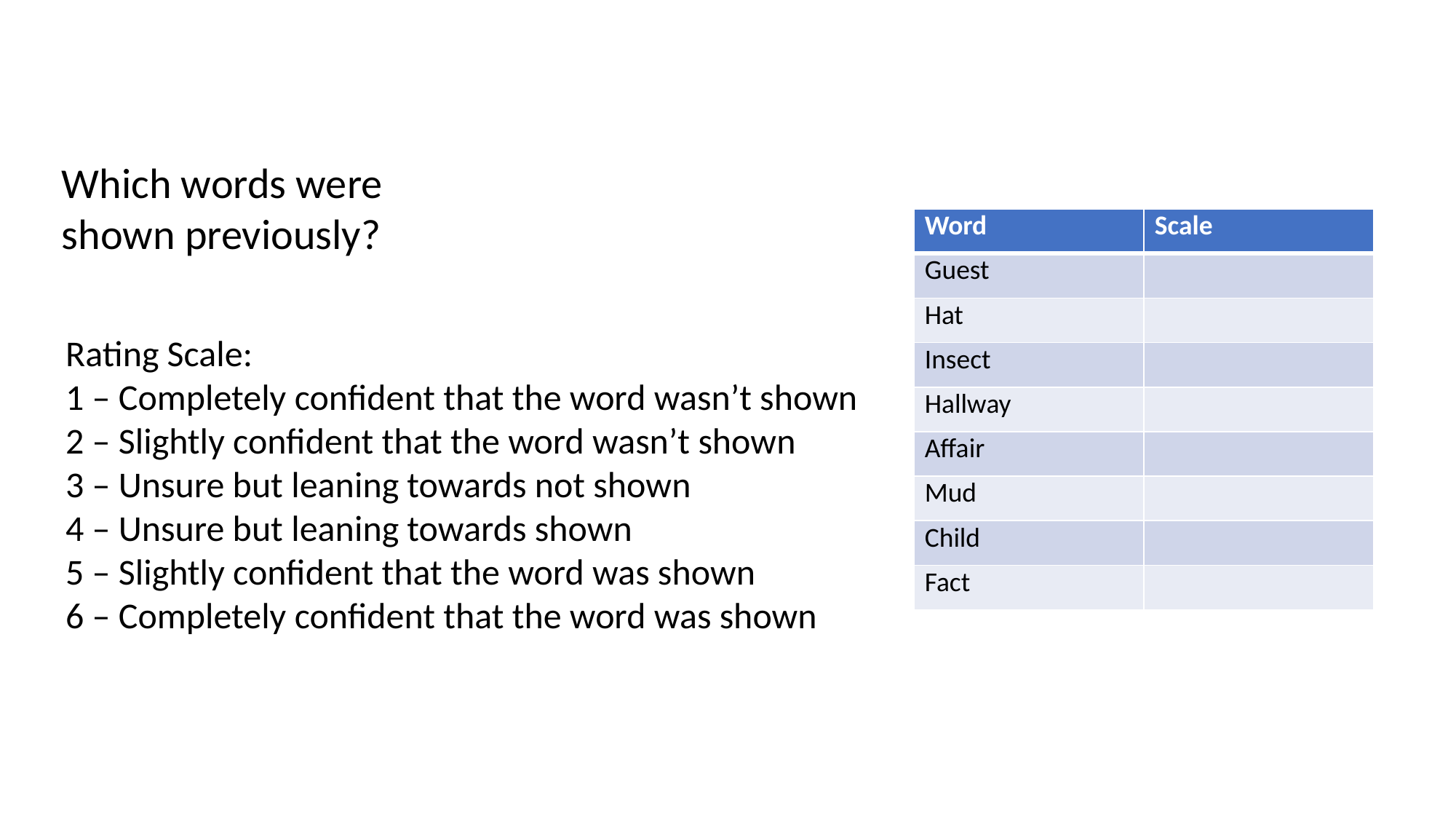

Which words were
shown previously?
| Word | Scale |
| --- | --- |
| Guest |  |
| Hat |  |
| Insect |  |
| Hallway |  |
| Affair |  |
| Mud |  |
| Child |  |
| Fact |  |
Rating Scale:
1 – Completely confident that the word wasn’t shown
2 – Slightly confident that the word wasn’t shown
3 – Unsure but leaning towards not shown
4 – Unsure but leaning towards shown
5 – Slightly confident that the word was shown
6 – Completely confident that the word was shown